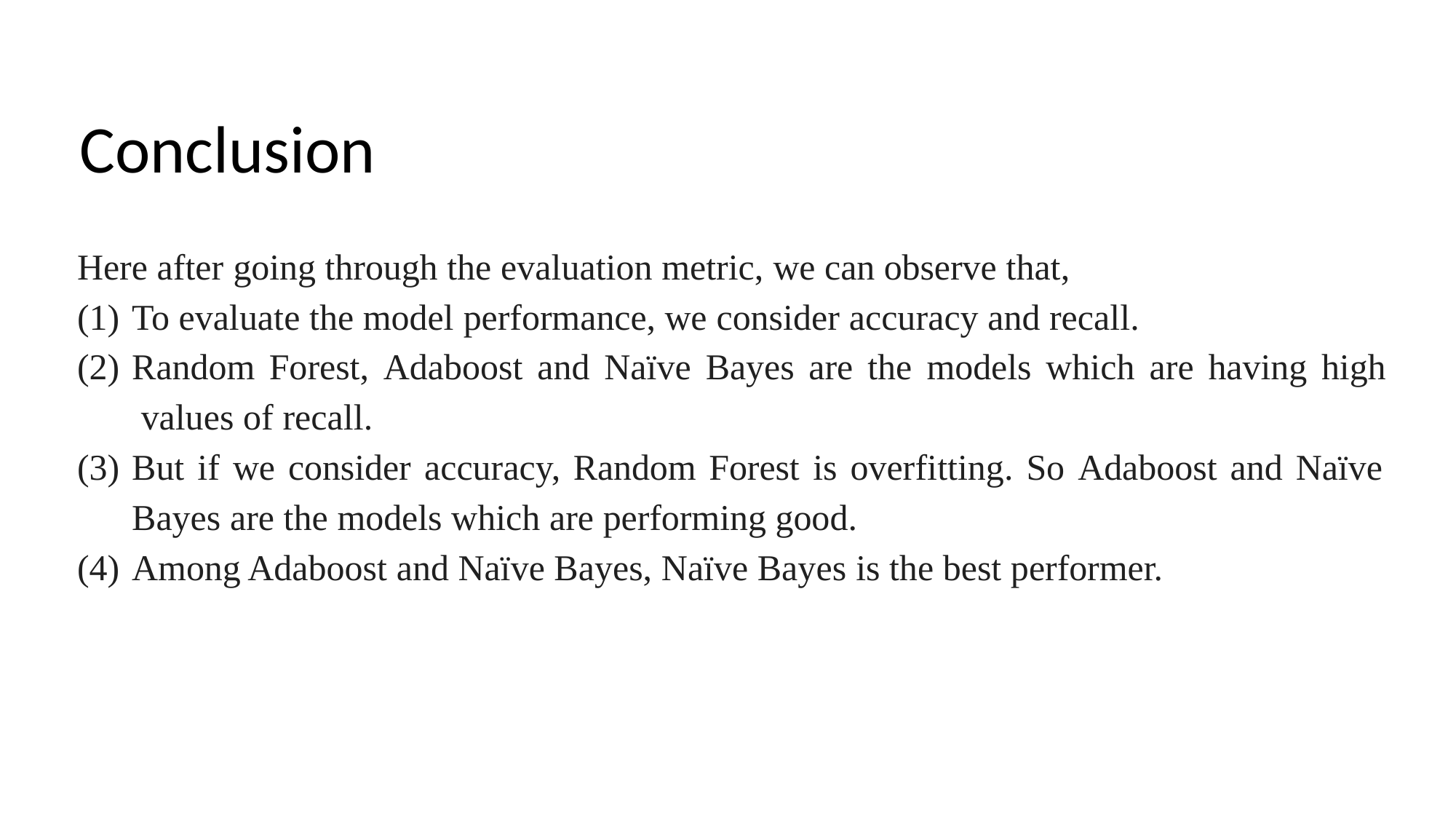

# Conclusion
Here after going through the evaluation metric, we can observe that,
To evaluate the model performance, we consider accuracy and recall.
Random Forest, Adaboost and Naïve Bayes are the models which are having high  values of recall.
But if we consider accuracy, Random Forest is overfitting. So Adaboost and Naïve
Bayes are the models which are performing good.
Among Adaboost and Naïve Bayes, Naïve Bayes is the best performer.